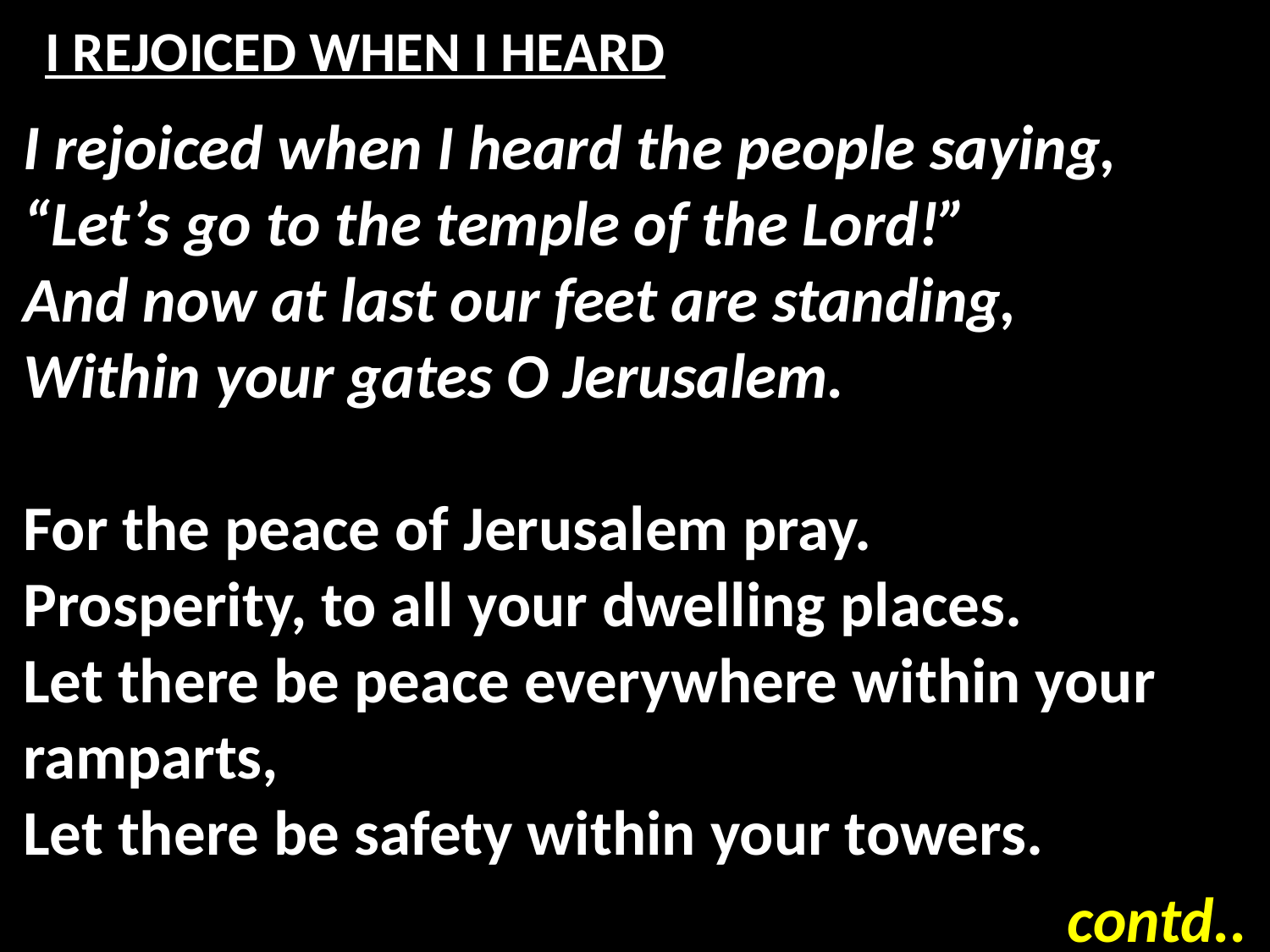

# I REJOICED WHEN I HEARD
I rejoiced when I heard the people saying,
“Let’s go to the temple of the Lord!”
And now at last our feet are standing,
Within your gates O Jerusalem.

For the peace of Jerusalem pray.
Prosperity, to all your dwelling places.
Let there be peace everywhere within your ramparts,
Let there be safety within your towers.
contd..